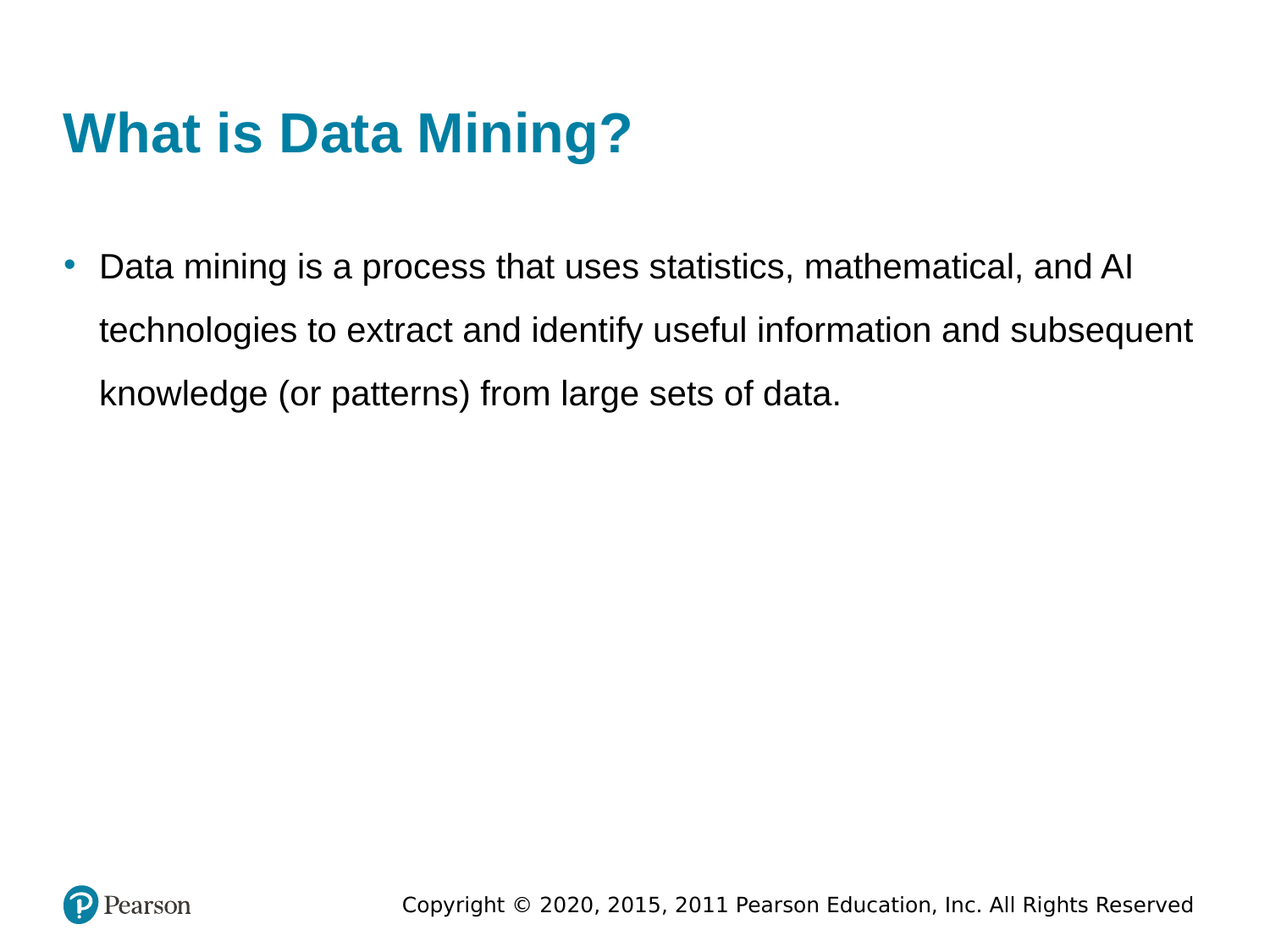

What is Data Mining?
Data mining is a process that uses statistics, mathematical, and AI technologies to extract and identify useful information and subsequent knowledge (or patterns) from large sets of data.